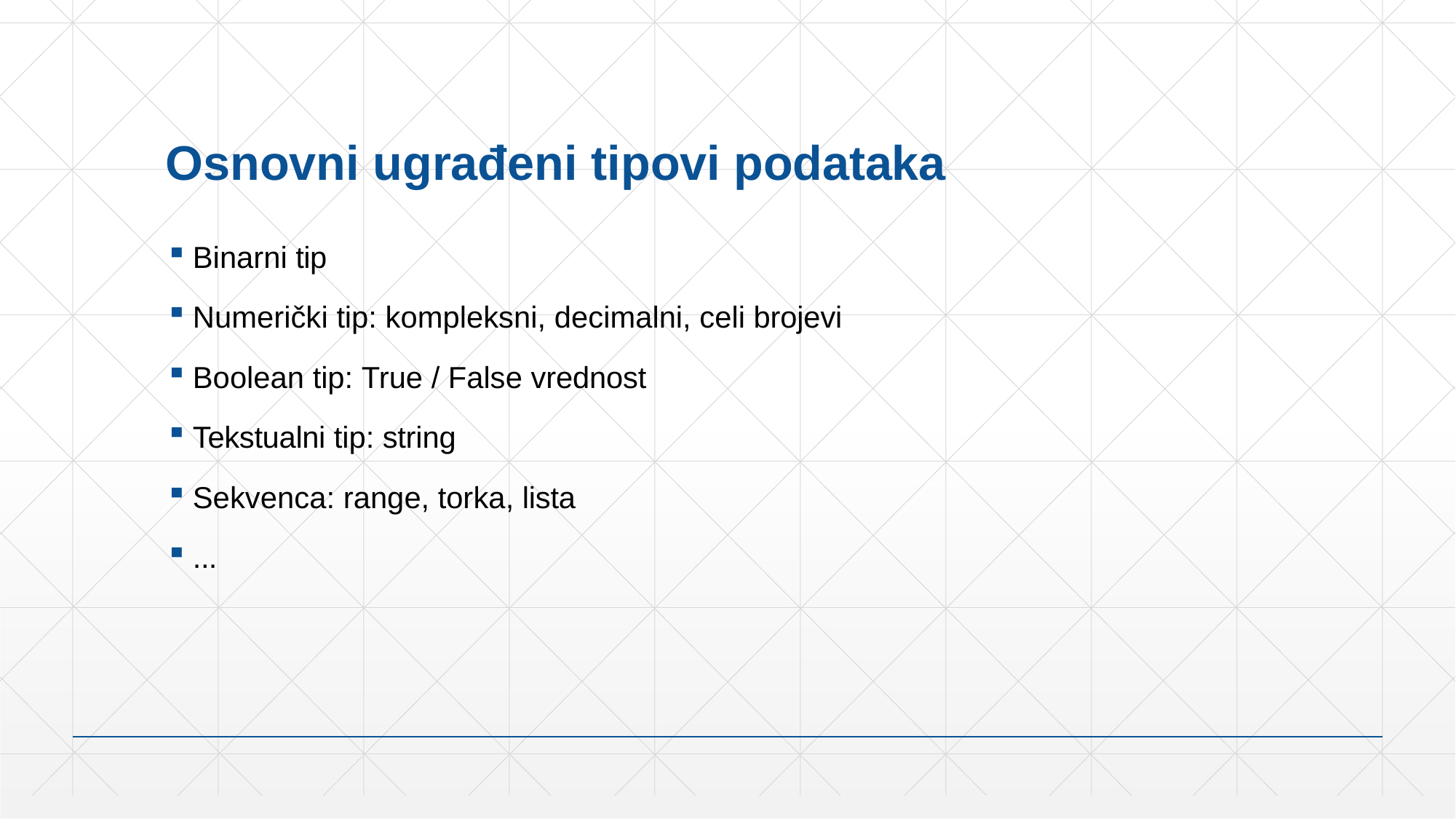

# Osnovni ugrađeni tipovi podataka
Binarni tip
Numerički tip: kompleksni, decimalni, celi brojevi
Boolean tip: True / False vrednost
Tekstualni tip: string
Sekvenca: range, torka, lista
...